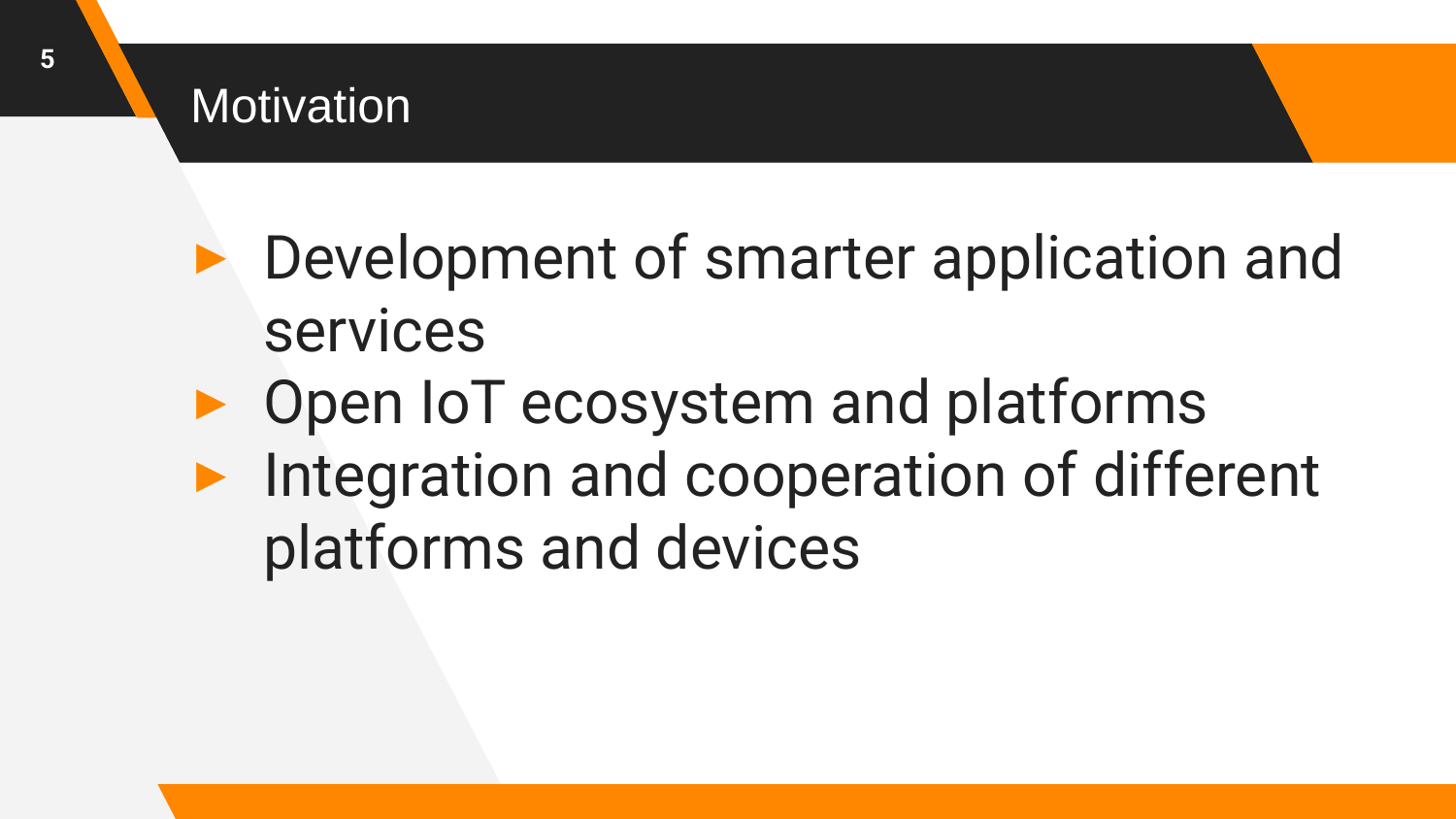

5
# Motivation
Development of smarter application and services
Open IoT ecosystem and platforms
Integration and cooperation of different platforms and devices